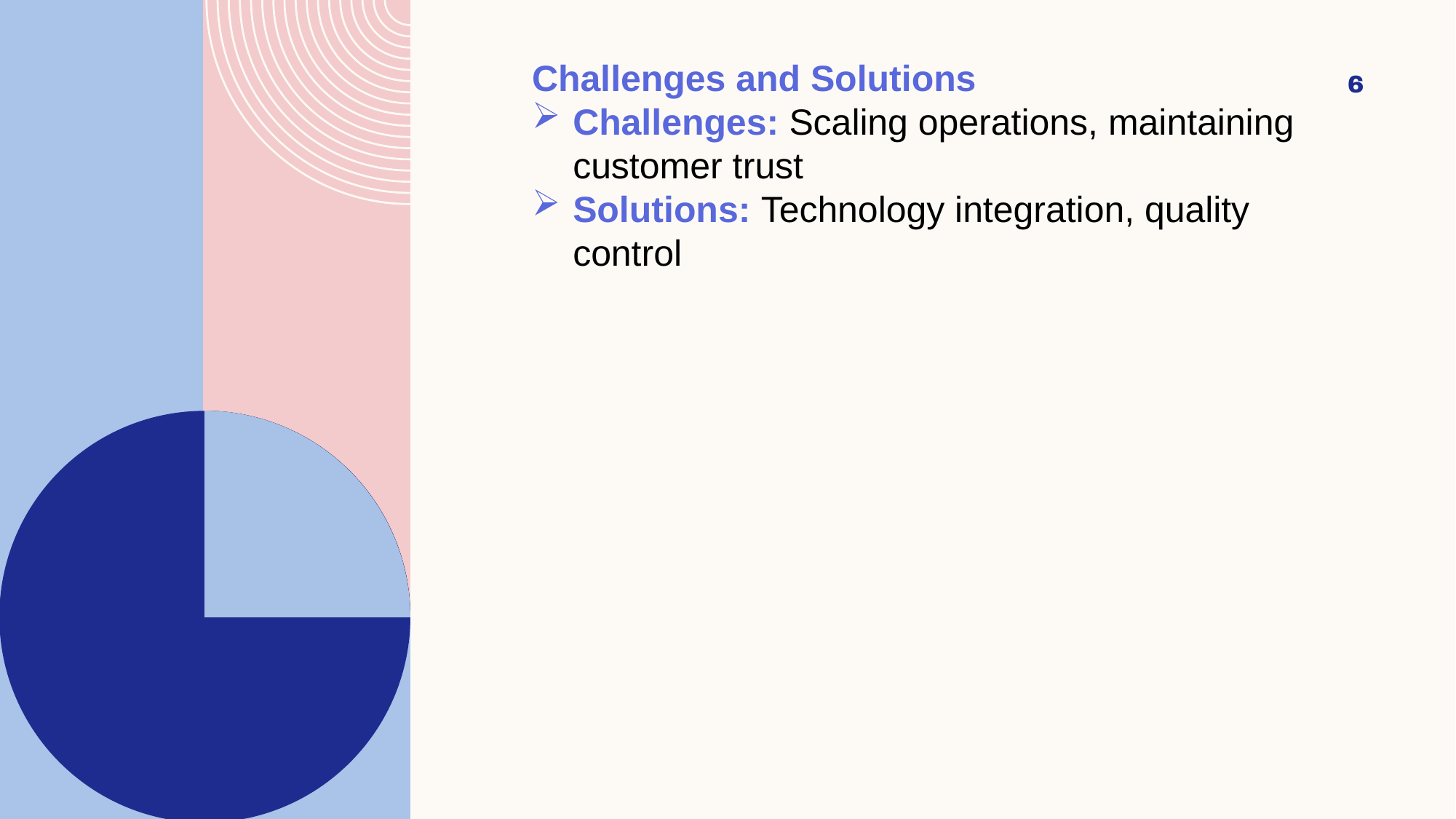

6
Challenges and Solutions
Challenges: Scaling operations, maintaining customer trust
Solutions: Technology integration, quality control